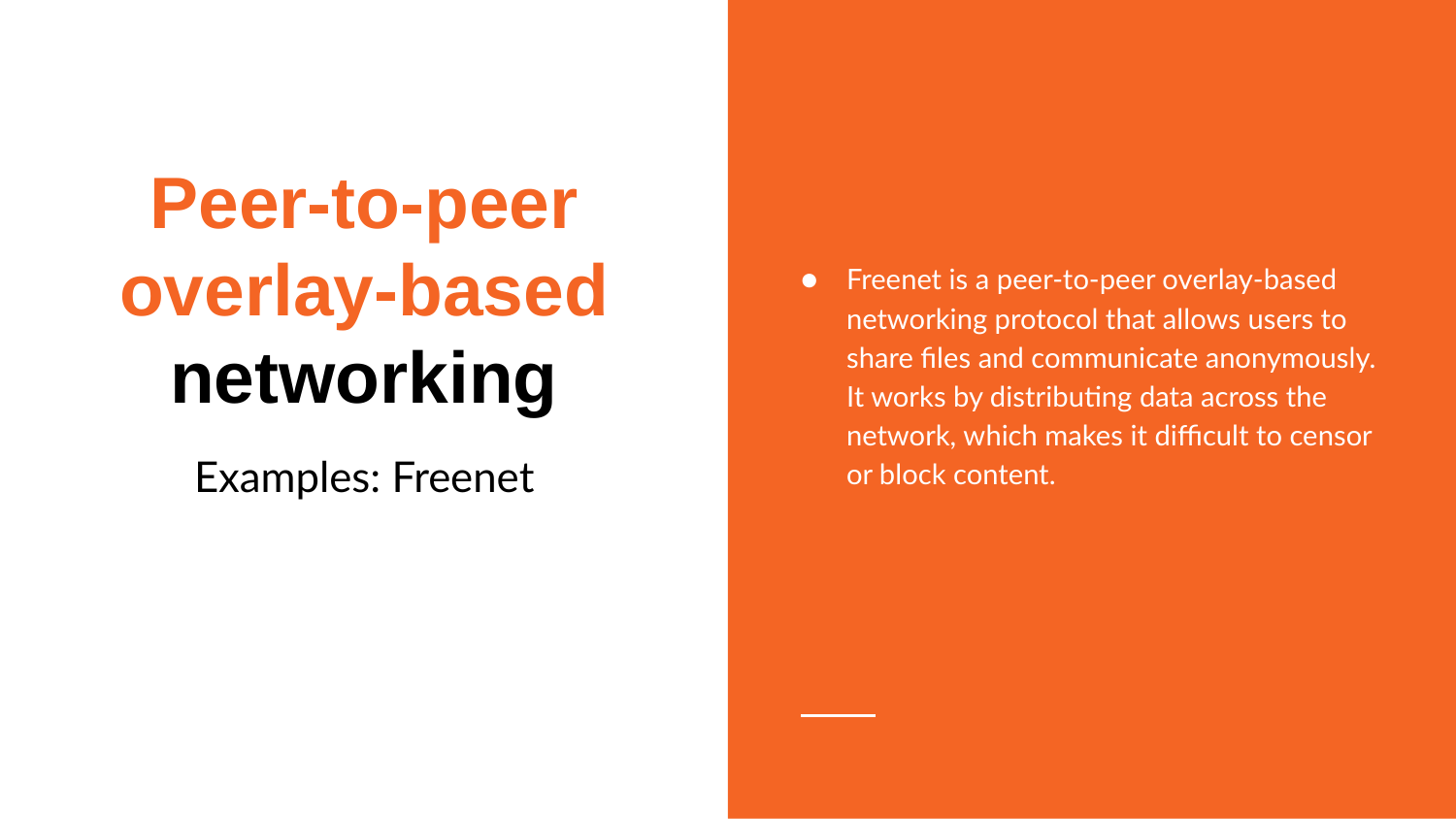

Freenet is a peer-to-peer overlay-based networking protocol that allows users to share files and communicate anonymously. It works by distributing data across the network, which makes it difficult to censor or block content.

# Peer-to-peer
overlay-based networking
Examples: Freenet